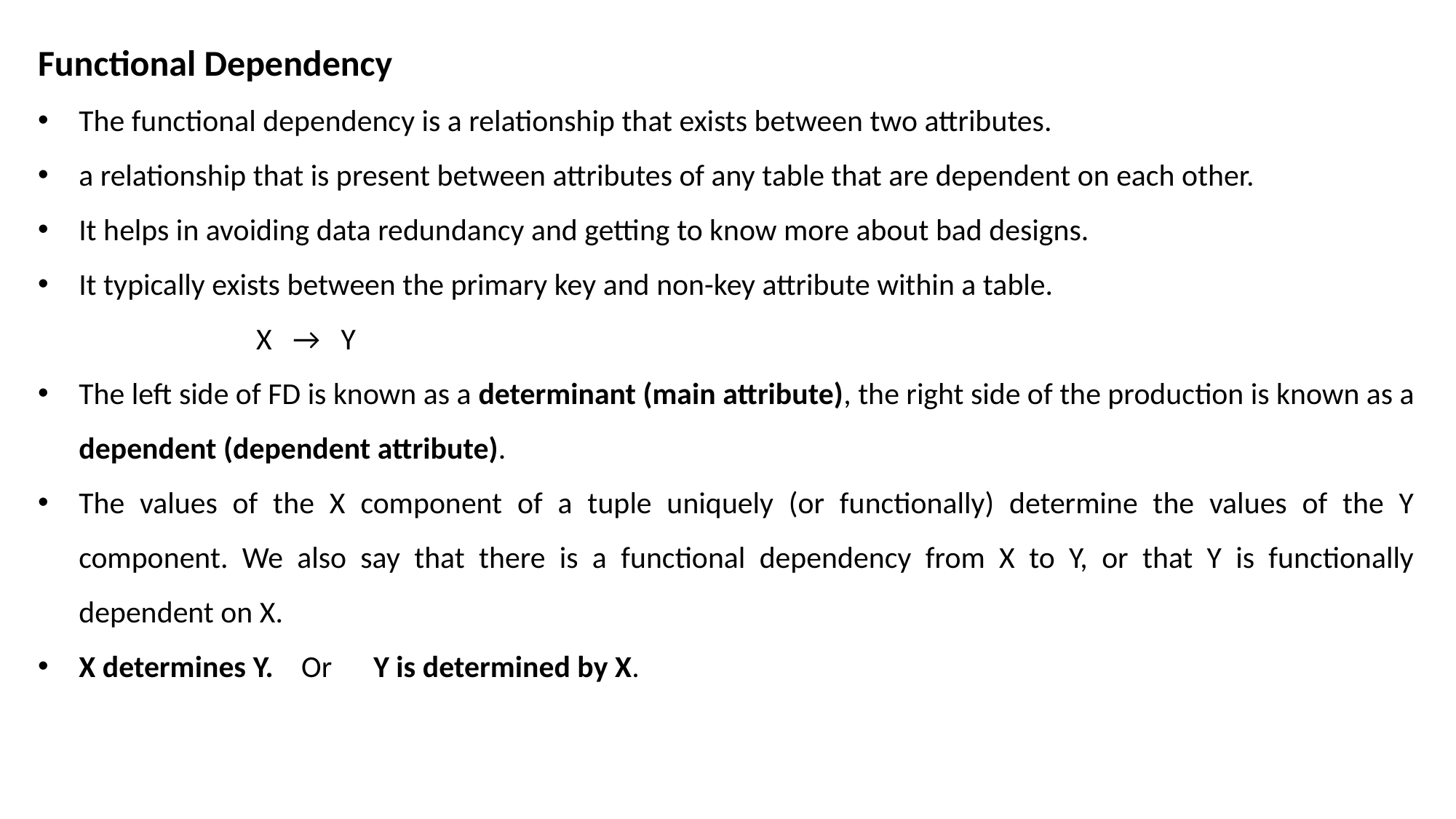

Functional Dependency
The functional dependency is a relationship that exists between two attributes.
a relationship that is present between attributes of any table that are dependent on each other.
It helps in avoiding data redundancy and getting to know more about bad designs.
It typically exists between the primary key and non-key attribute within a table.
		X   →   Y
The left side of FD is known as a determinant (main attribute), the right side of the production is known as a dependent (dependent attribute).
The values of the X component of a tuple uniquely (or functionally) determine the values of the Y component. We also say that there is a functional dependency from X to Y, or that Y is functionally dependent on X.
X determines Y.    Or      Y is determined by X.